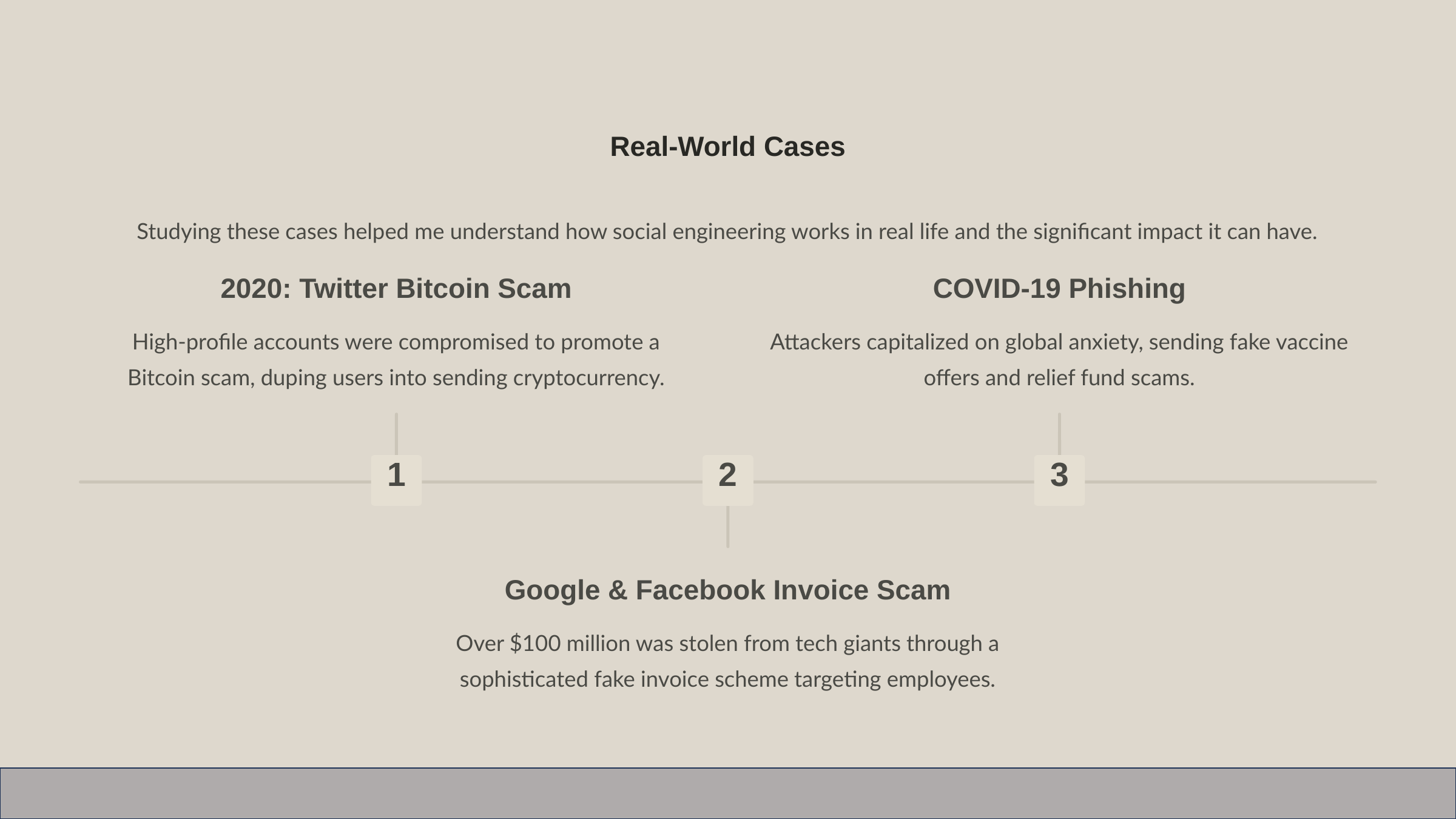

Real-World Cases
Studying these cases helped me understand how social engineering works in real life and the significant impact it can have.
2020: Twitter Bitcoin Scam
COVID-19 Phishing
High-profile accounts were compromised to promote a Bitcoin scam, duping users into sending cryptocurrency.
Attackers capitalized on global anxiety, sending fake vaccine offers and relief fund scams.

1
2
3

Google & Facebook Invoice Scam
Over $100 million was stolen from tech giants through a sophisticated fake invoice scheme targeting employees.